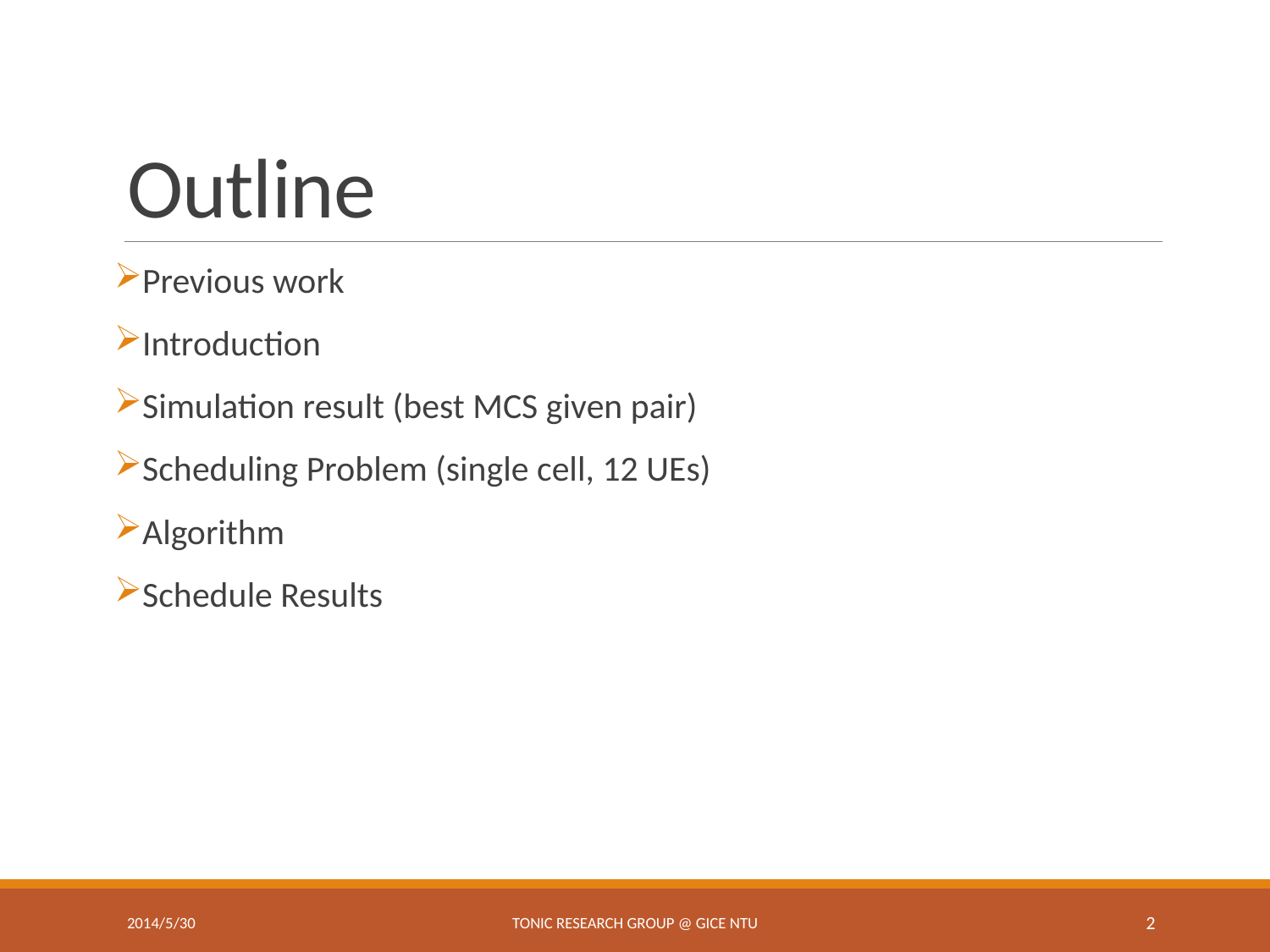

# Outline
Previous work
Introduction
Simulation result (best MCS given pair)
Scheduling Problem (single cell, 12 UEs)
Algorithm
Schedule Results
2014/5/30
TONIC Research Group @ GICE NTU
2